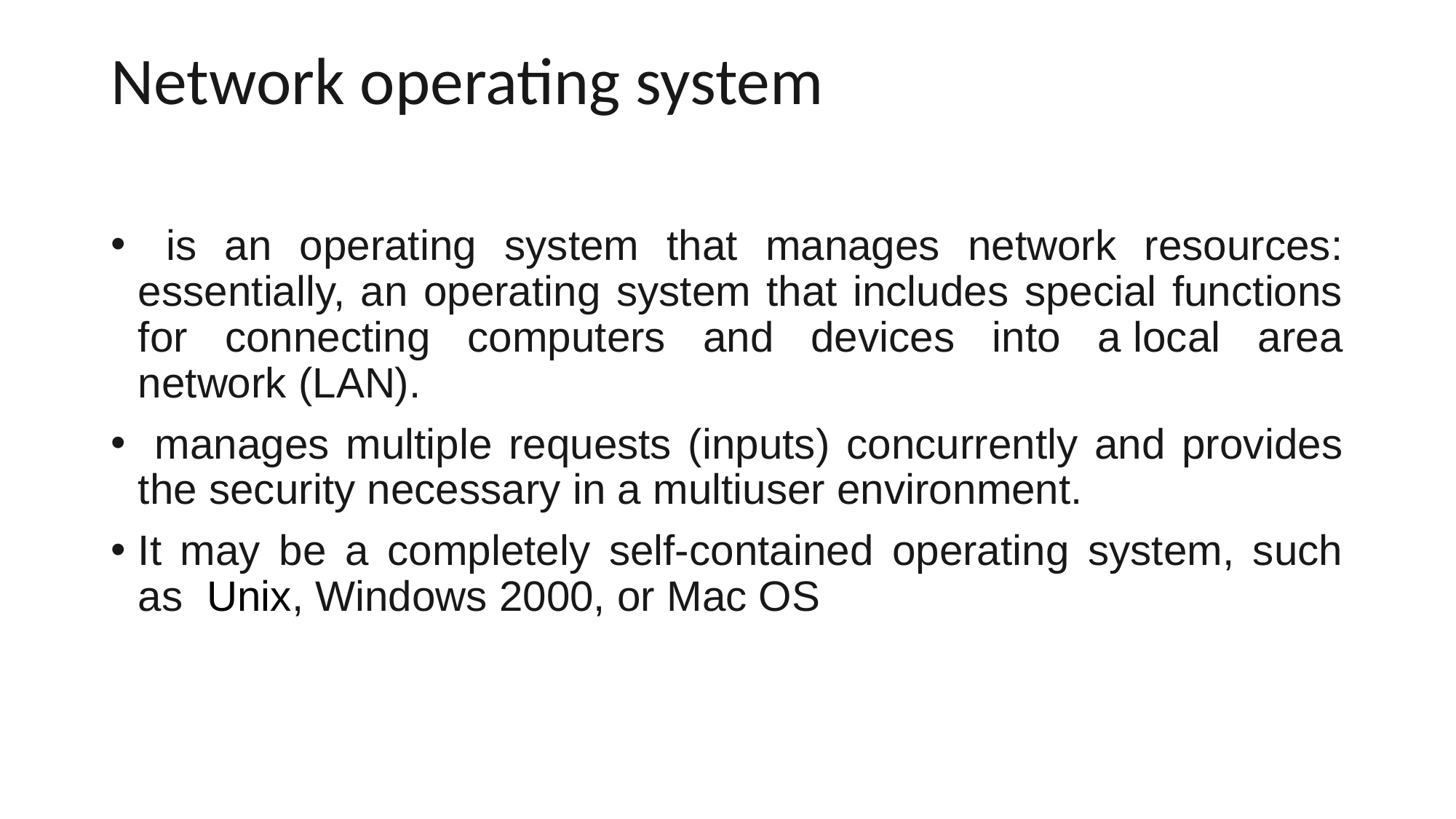

# Network operating system
 is an operating system that manages network resources: essentially, an operating system that includes special functions for connecting computers and devices into a local area network (LAN).
 manages multiple requests (inputs) concurrently and provides the security necessary in a multiuser environment.
It may be a completely self-contained operating system, such as  Unix, Windows 2000, or Mac OS